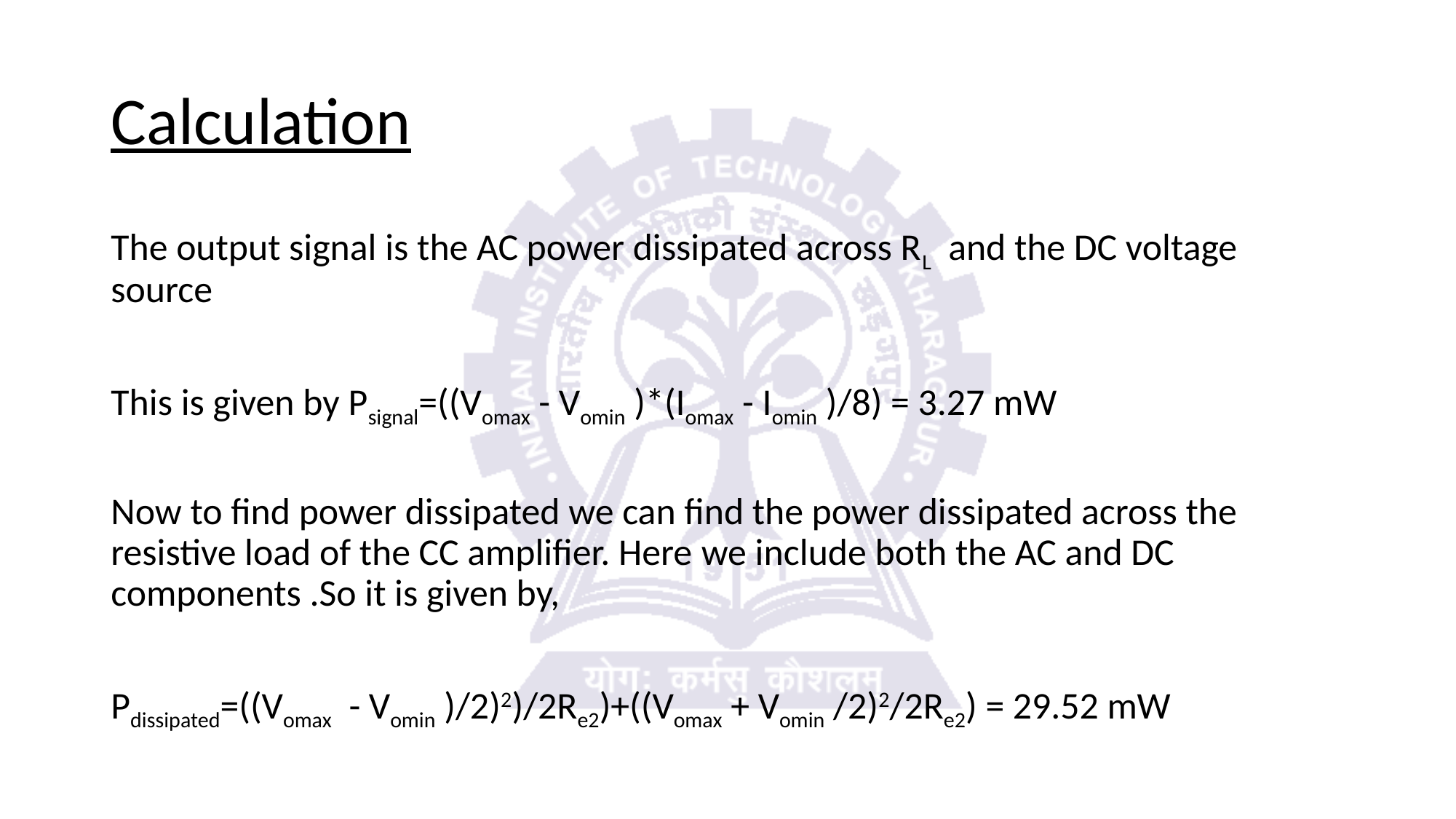

# Calculation
The output signal is the AC power dissipated across RL  and the DC voltage source

This is given by Psignal=((Vomax - Vomin )*(Iomax - Iomin )/8) = 3.27 mW

Now to find power dissipated we can find the power dissipated across the resistive load of the CC amplifier. Here we include both the AC and DC components .So it is given by,

Pdissipated=((Vomax  - Vomin )/2)2)/2Re2)+((Vomax + Vomin /2)2/2Re2) = 29.52 mW